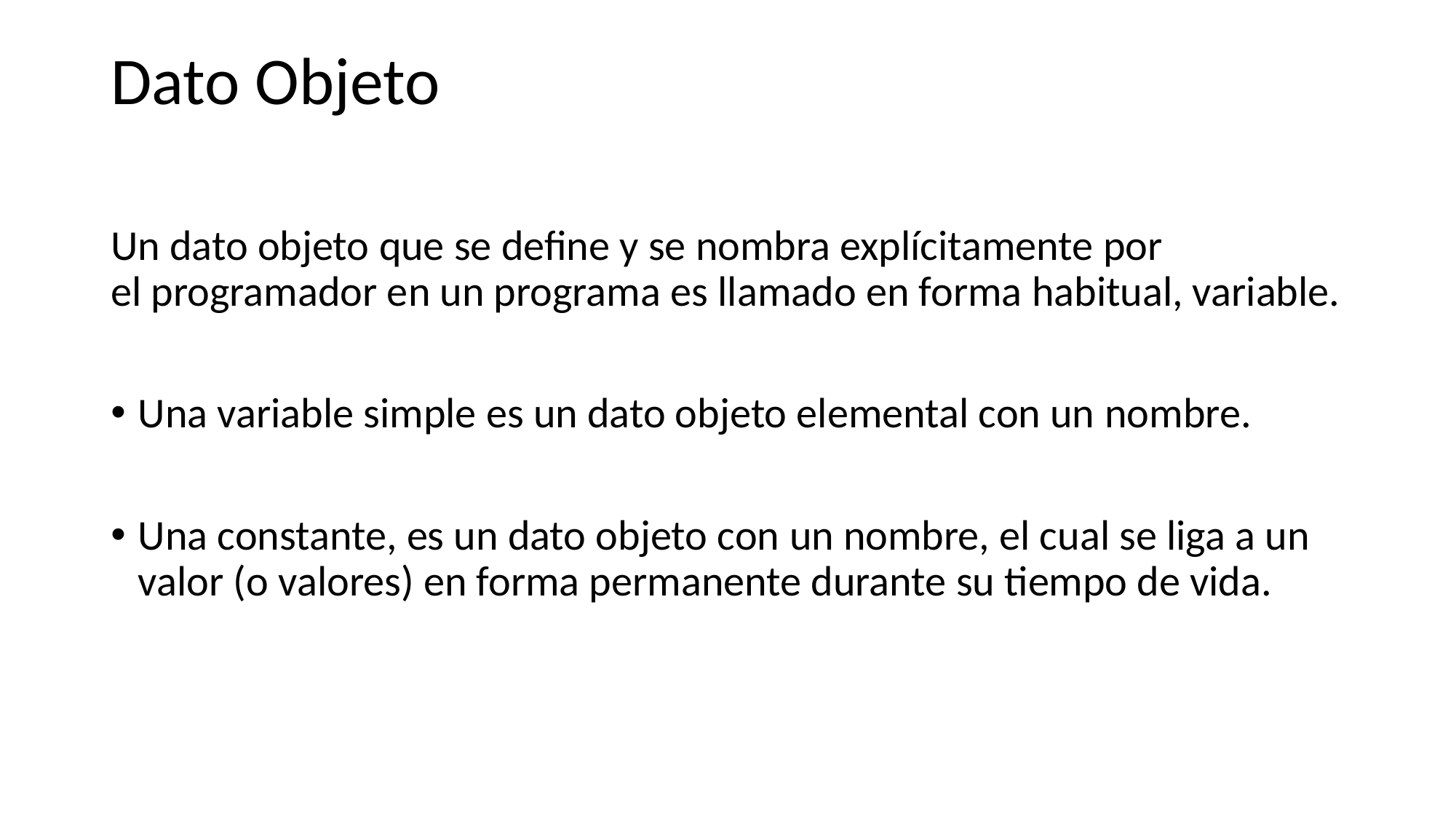

# Dato Objeto
Un dato objeto que se define y se nombra explícitamente por el programador en un programa es llamado en forma habitual, variable.

Una variable simple es un dato objeto elemental con un nombre.

Una constante, es un dato objeto con un nombre, el cual se liga a un valor (o valores) en forma permanente durante su tiempo de vida.